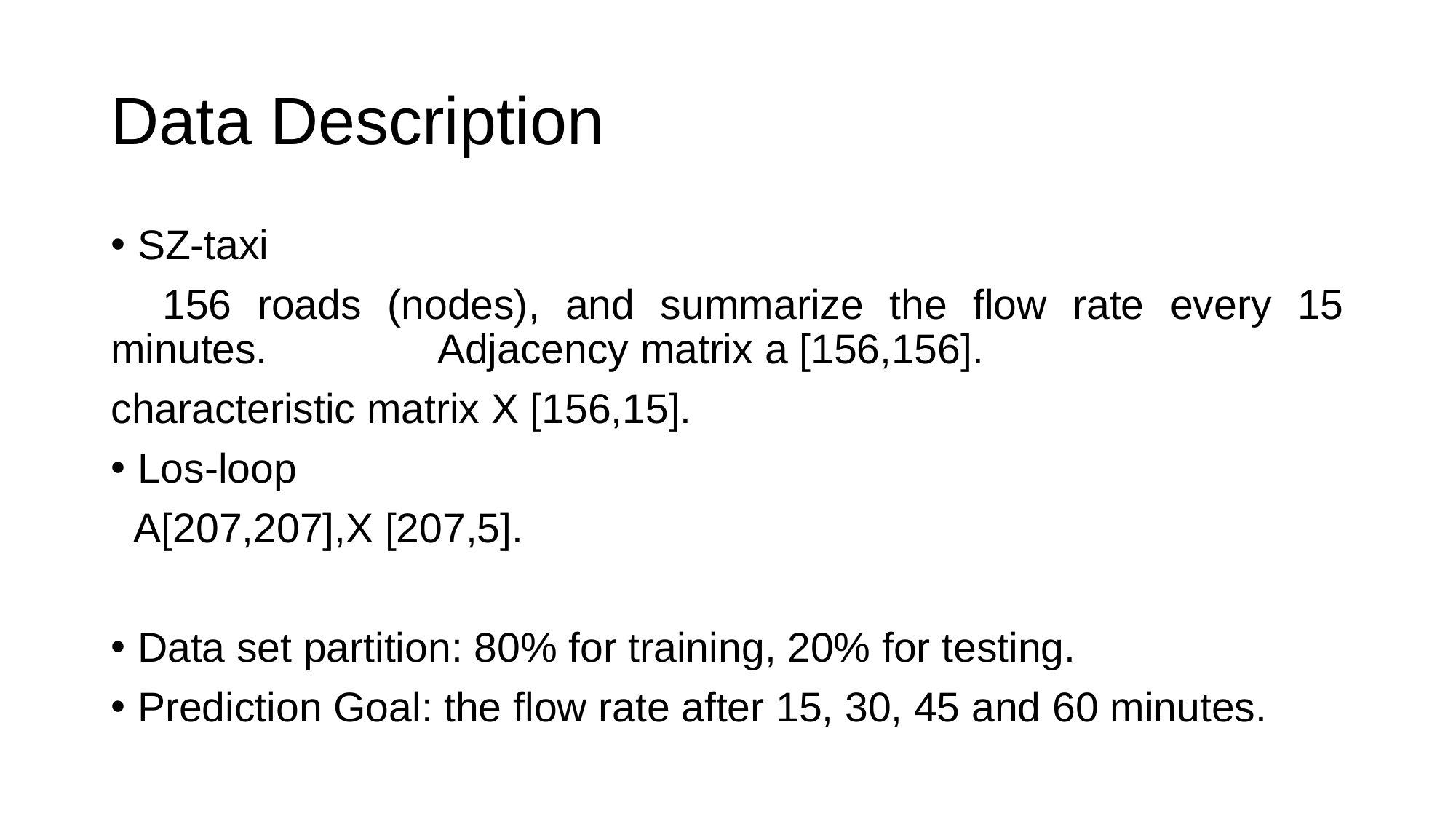

# Data Description
SZ-taxi
  156 roads (nodes), and summarize the flow rate every 15 minutes.               Adjacency matrix a [156,156].
characteristic matrix X [156,15].
Los-loop
  A[207,207],X [207,5].

Data set partition: 80% for training, 20% for testing.
Prediction Goal: the flow rate after 15, 30, 45 and 60 minutes.